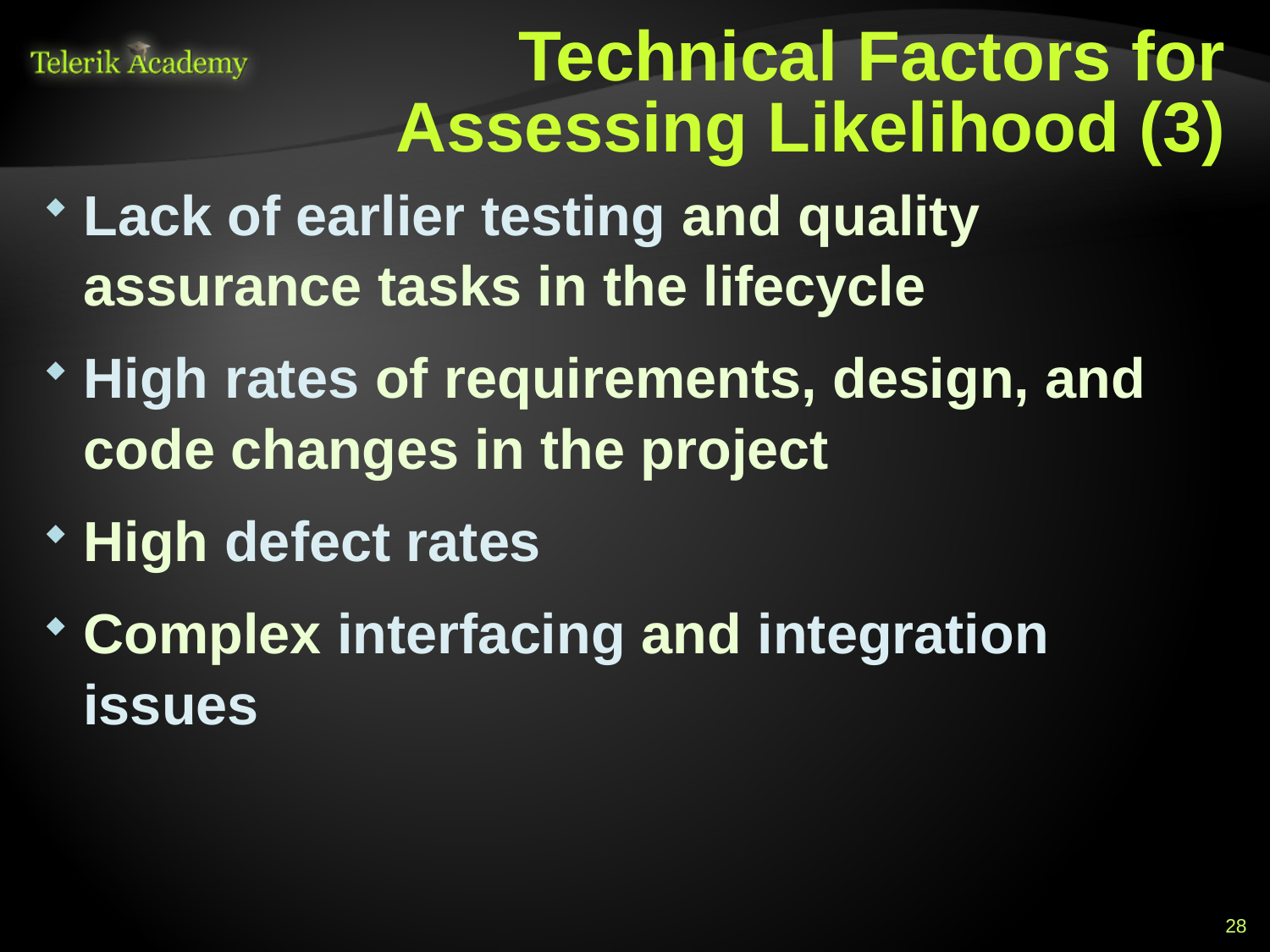

# Technical Factors for Assessing Likelihood (3)
Lack of earlier testing and quality assurance tasks in the lifecycle
High rates of requirements, design, and code changes in the project
High defect rates
Complex interfacing and integration issues
28